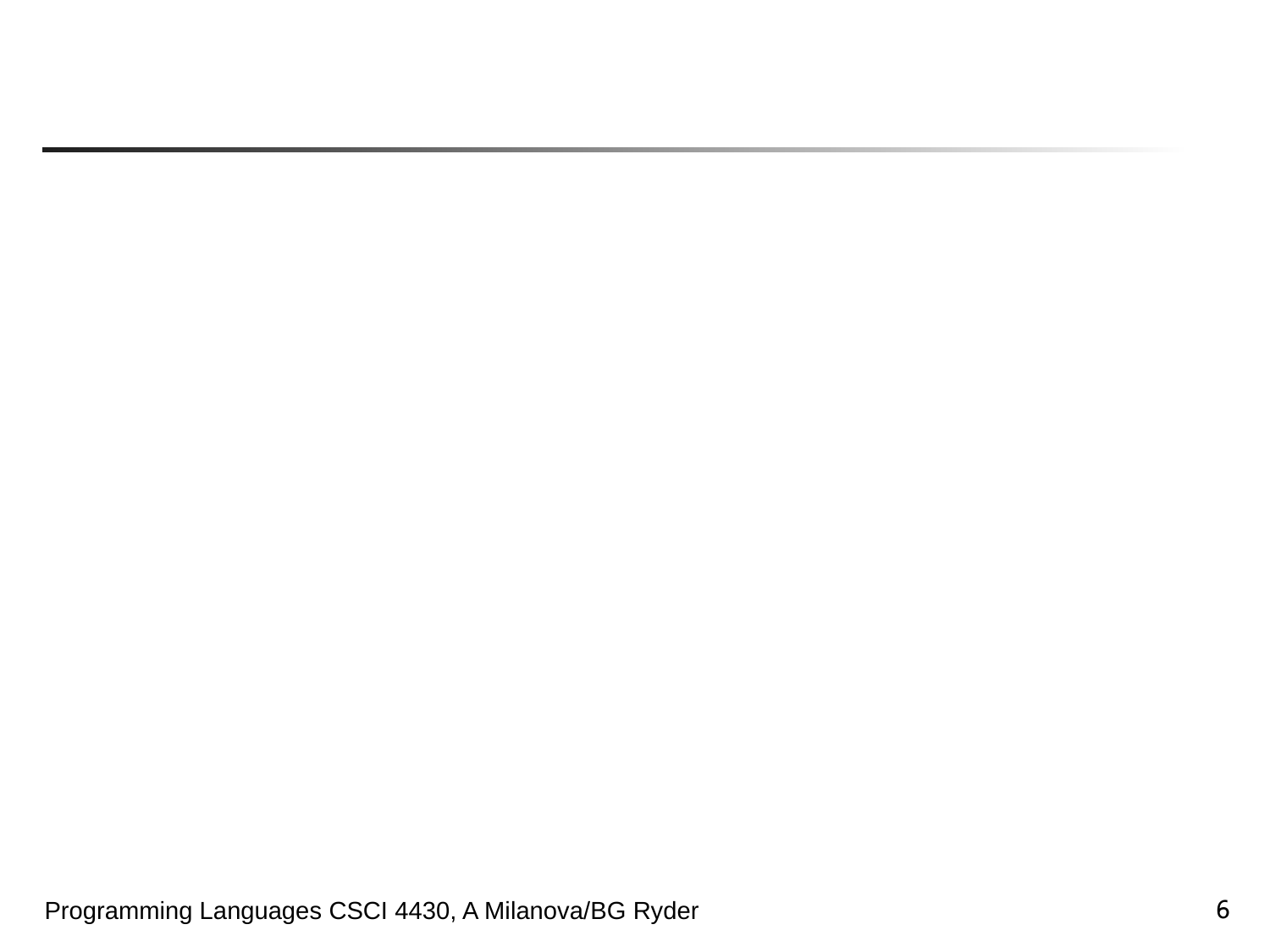

#

6
Programming Languages CSCI 4430, A Milanova/BG Ryder